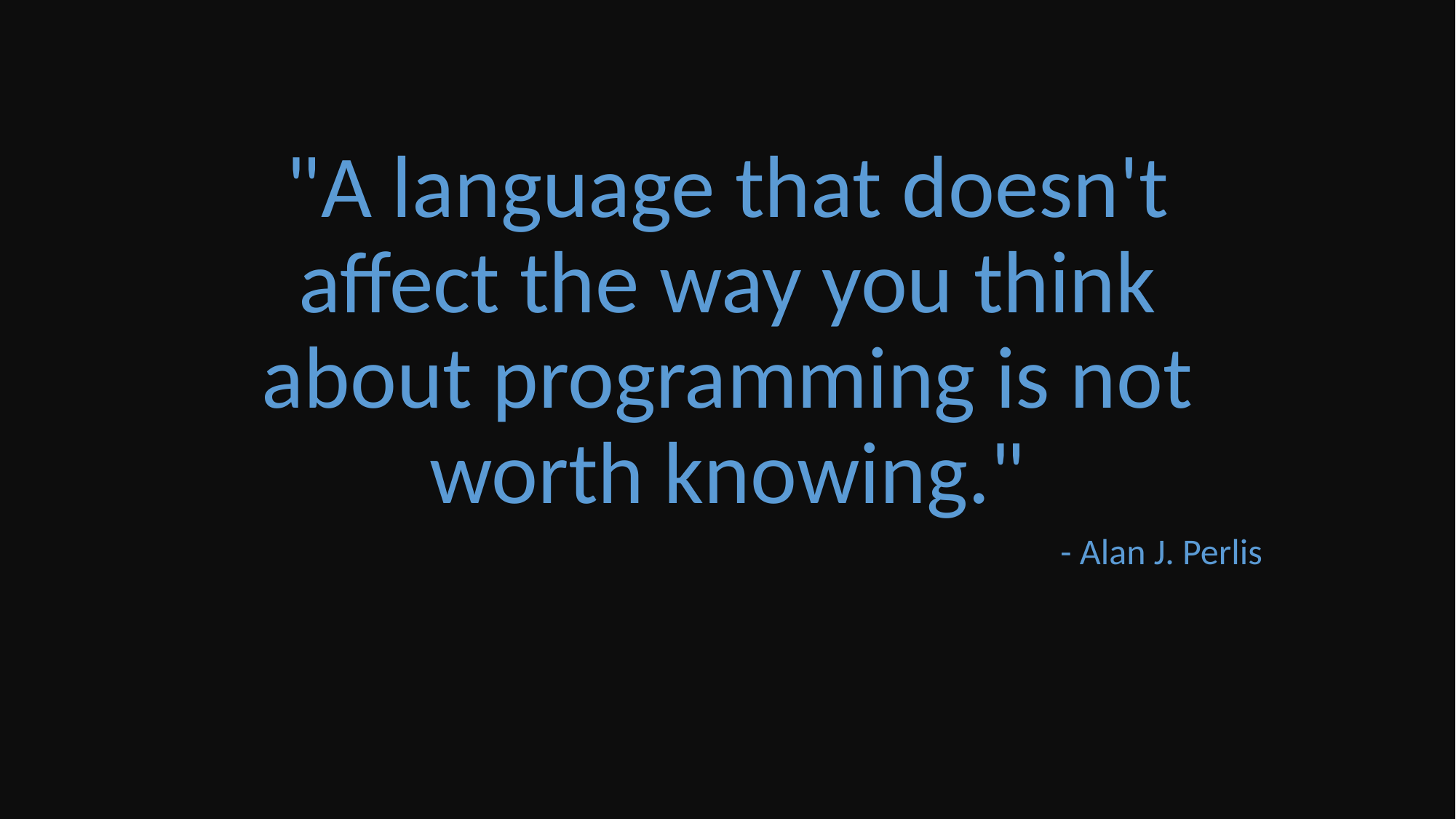

# "A language that doesn't affect the way you think about programming is not worth knowing."
- Alan J. Perlis